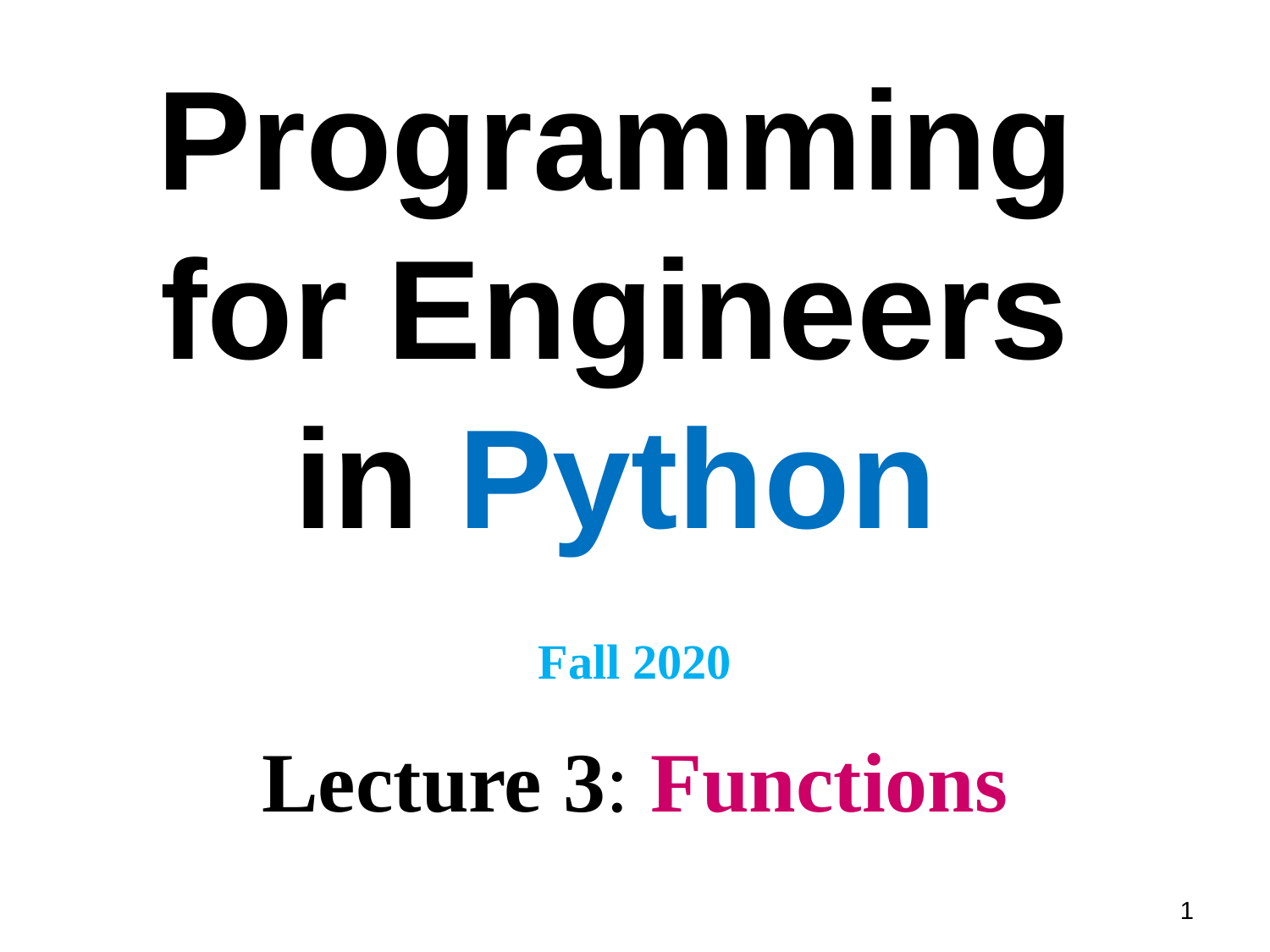

Programming
for Engineers
in Python
Fall 2020
Lecture 3: Functions
1